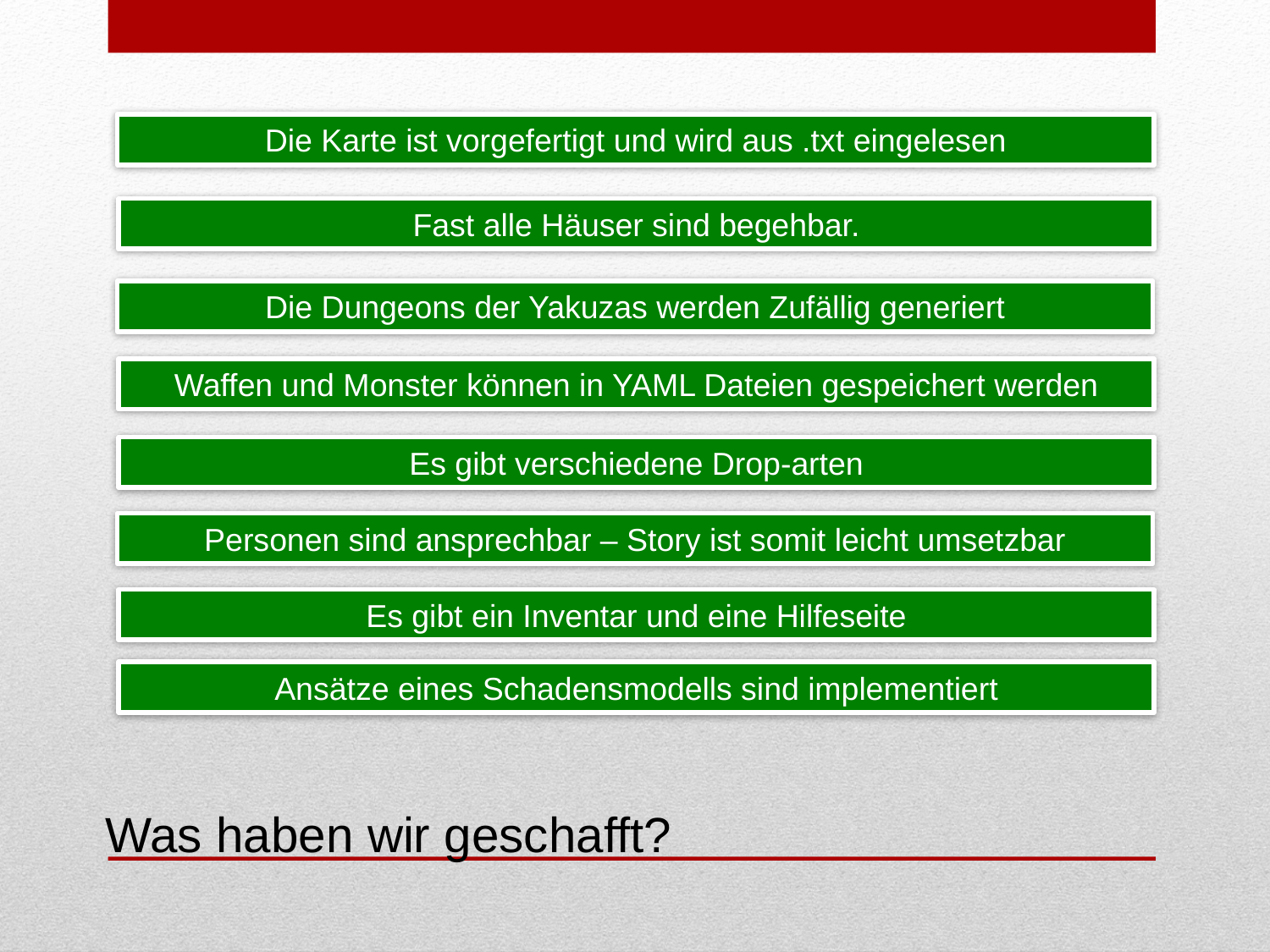

Die Karte ist vorgefertigt und wird aus .txt eingelesen
Fast alle Häuser sind begehbar.
Die Dungeons der Yakuzas werden Zufällig generiert
Waffen und Monster können in YAML Dateien gespeichert werden
Es gibt verschiedene Drop-arten
Personen sind ansprechbar – Story ist somit leicht umsetzbar
Es gibt ein Inventar und eine Hilfeseite
Ansätze eines Schadensmodells sind implementiert
Was haben wir geschafft?